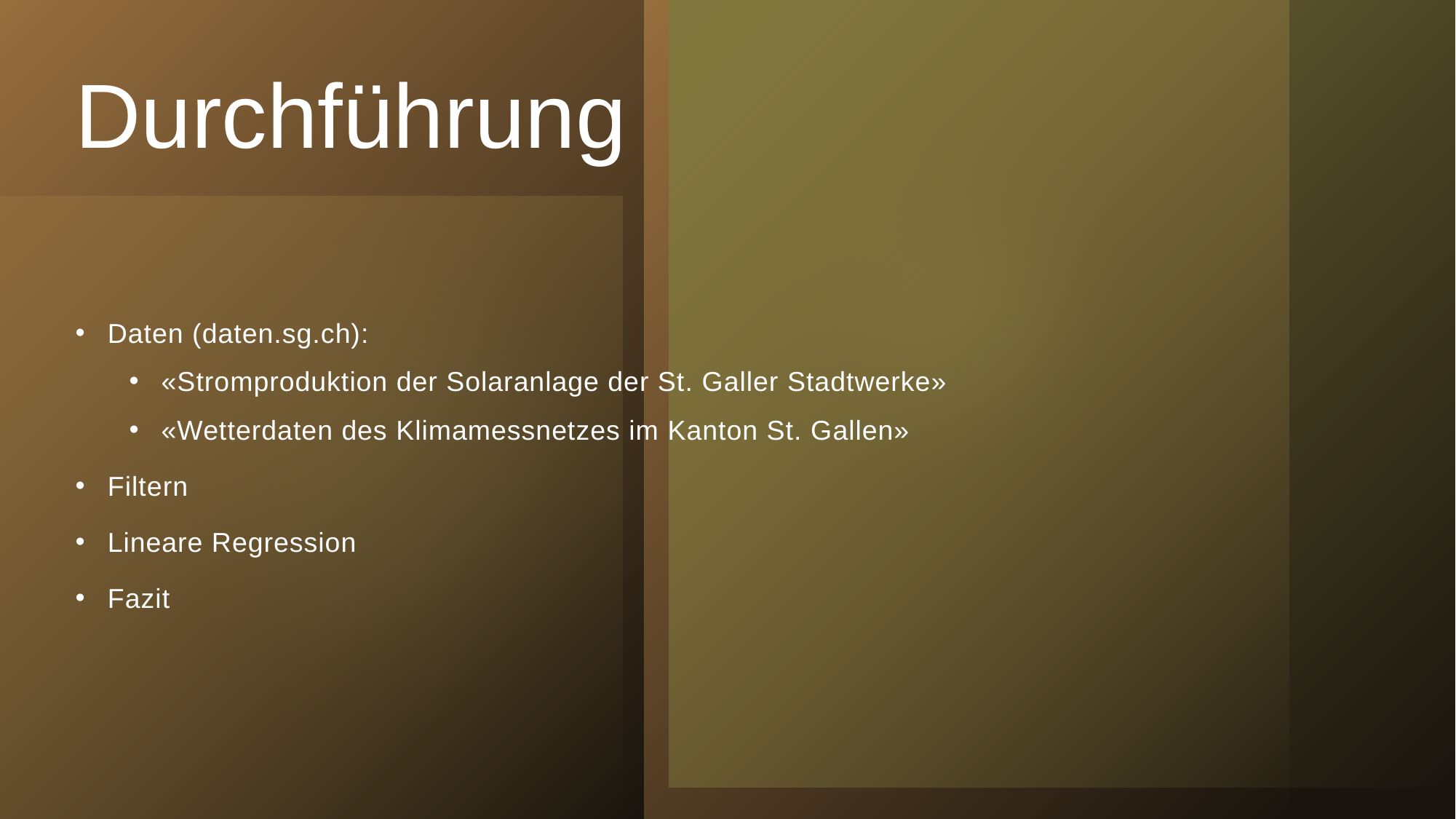

# Durchführung
Daten (daten.sg.ch):
«Stromproduktion der Solaranlage der St. Galler Stadtwerke»
«Wetterdaten des Klimamessnetzes im Kanton St. Gallen»
Filtern
Lineare Regression
Fazit